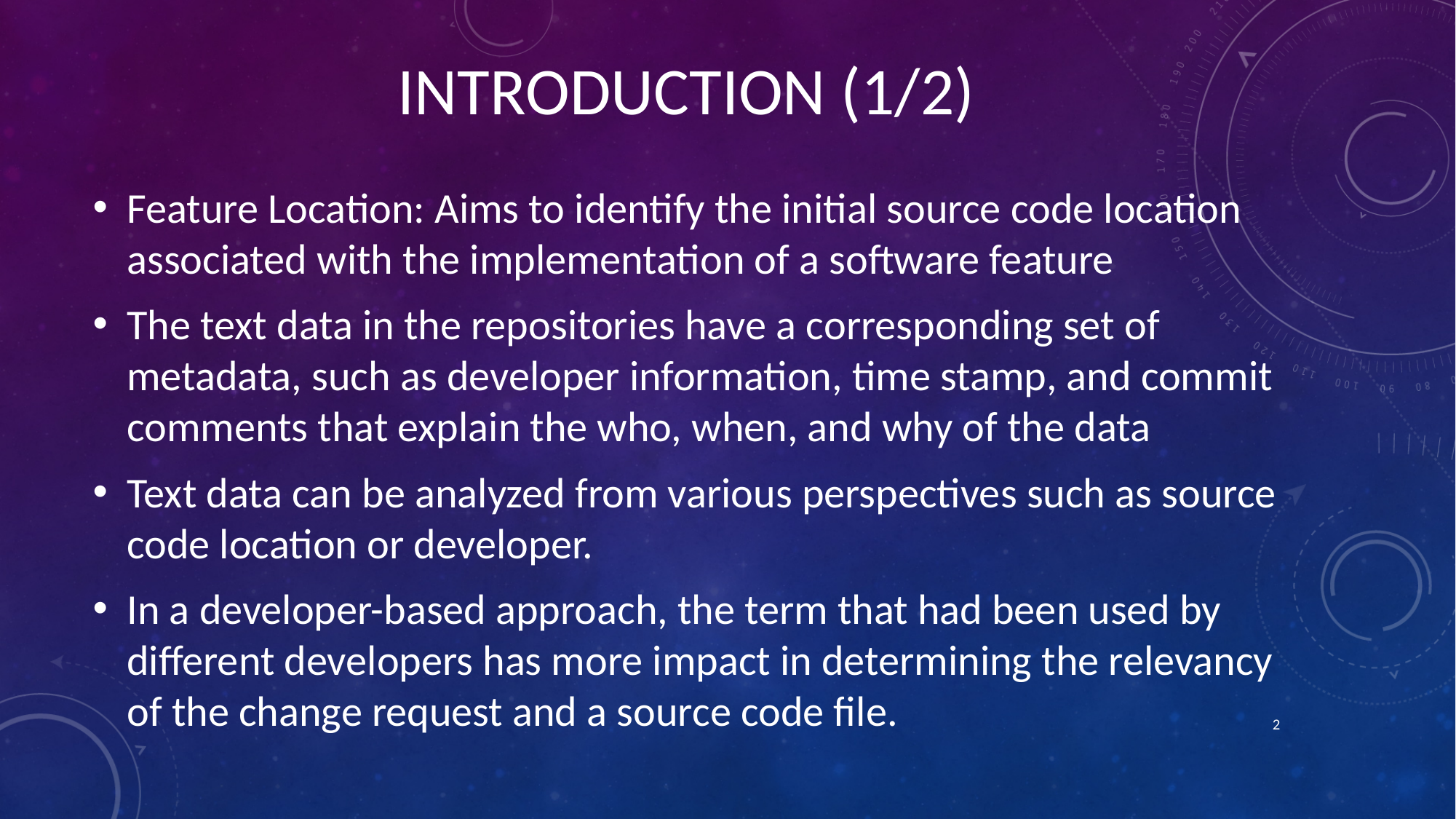

# Introduction (1/2)
Feature Location: Aims to identify the initial source code location associated with the implementation of a software feature
The text data in the repositories have a corresponding set of metadata, such as developer information, time stamp, and commit comments that explain the who, when, and why of the data
Text data can be analyzed from various perspectives such as source code location or developer.
In a developer-based approach, the term that had been used by different developers has more impact in determining the relevancy of the change request and a source code file.
2